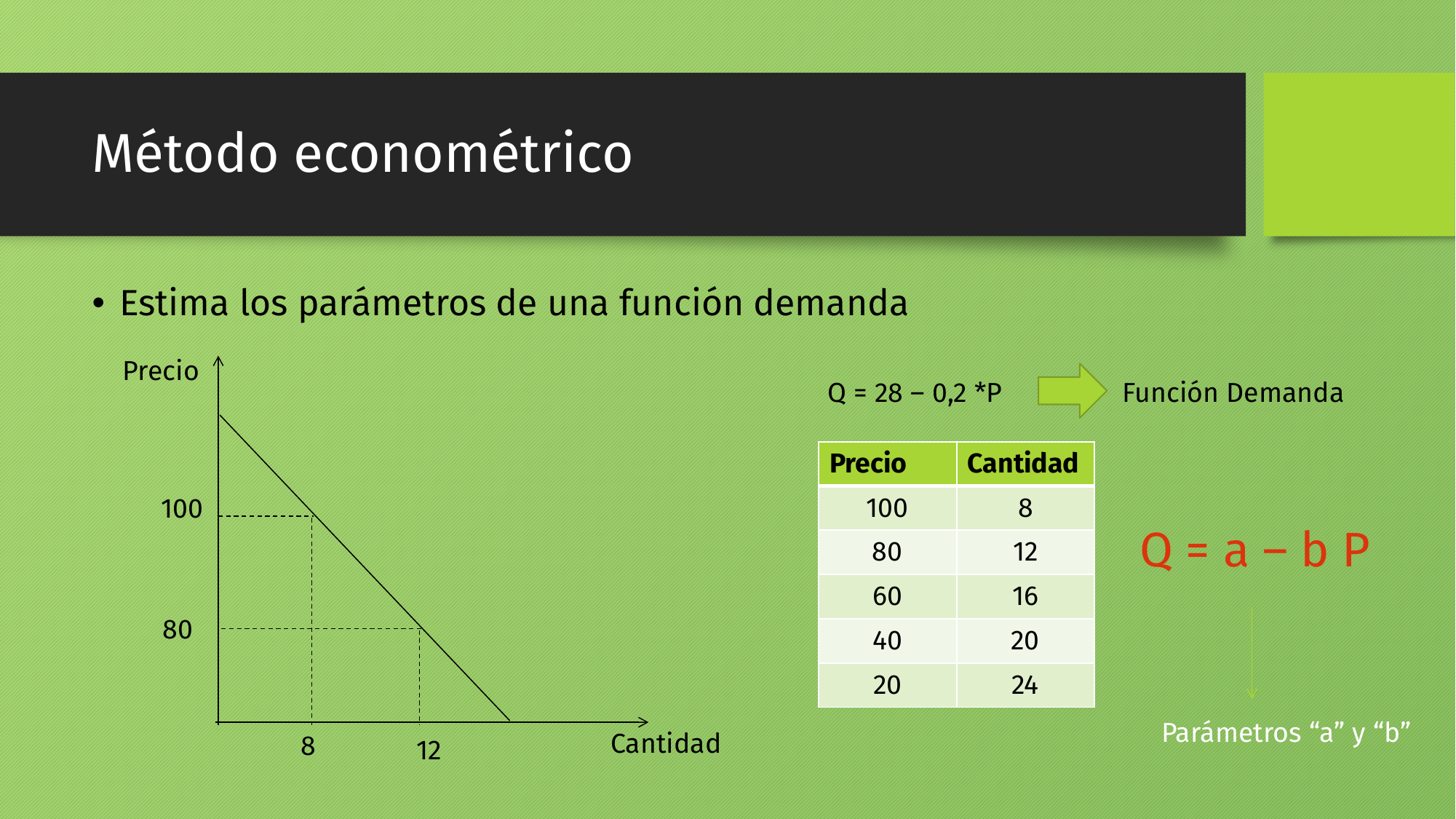

# Método econométrico
Estima los parámetros de una función demanda
Precio

Función Demanda
Q = 28 – 0,2 *P
| Precio | Cantidad |
| --- | --- |
| 100 | 8 |
| 80 | 12 |
| 60 | 16 |
| 40 | 20 |
| 20 | 24 |
100
Q = a – b P
80
Parámetros “a” y “b”
Cantidad
8
12